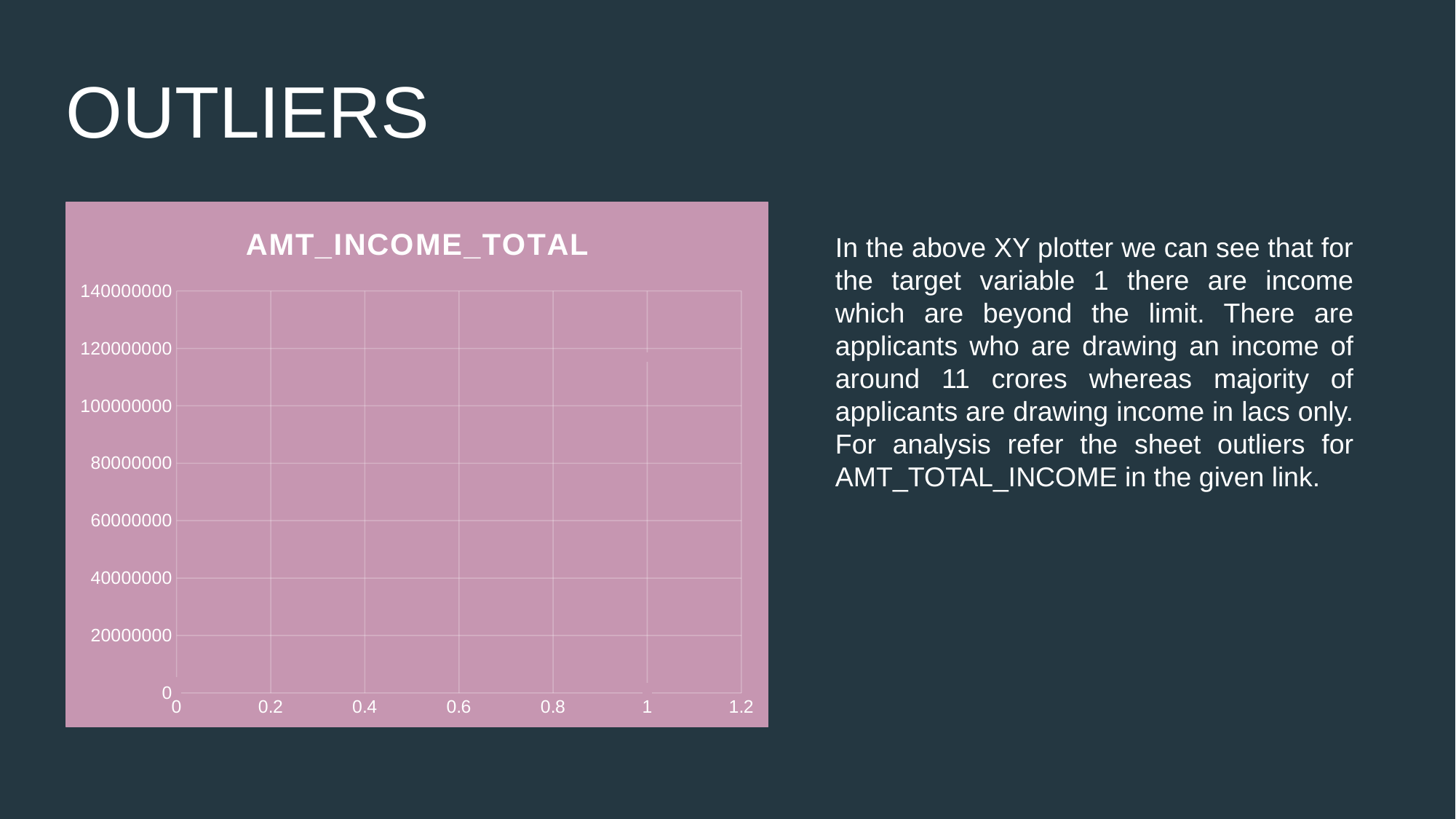

# OUTLIERS

### Chart:

| Category | AMT_INCOME_TOTAL |
|---|---|
In the above XY plotter we can see that for the target variable 1 there are income which are beyond the limit. There are applicants who are drawing an income of around 11 crores whereas majority of applicants are drawing income in lacs only. For analysis refer the sheet outliers for AMT_TOTAL_INCOME in the given link.